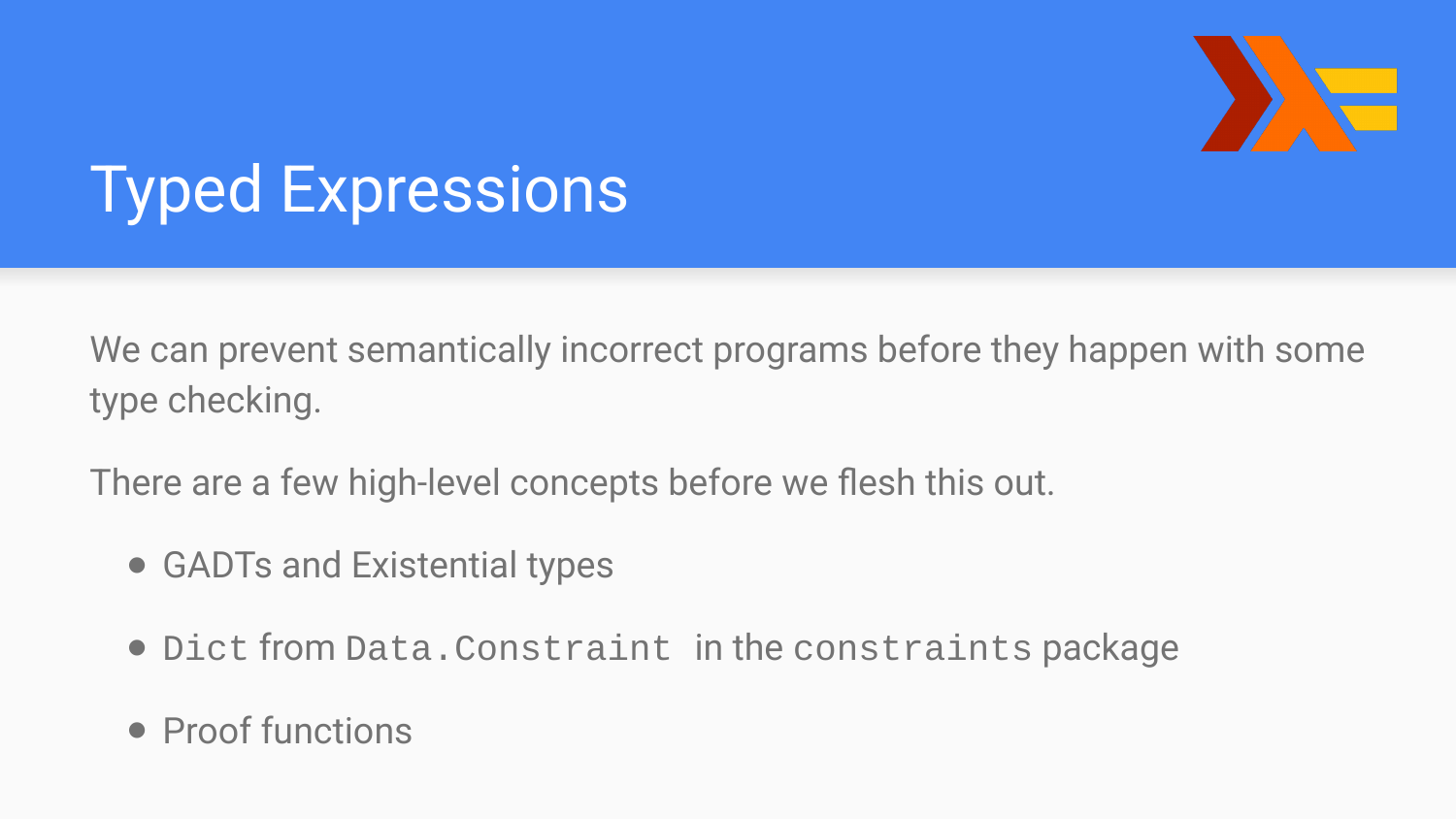

# Typed Expressions
We can prevent semantically incorrect programs before they happen with some type checking.
There are a few high-level concepts before we flesh this out.
GADTs and Existential types
Dict from Data.Constraint in the constraints package
Proof functions